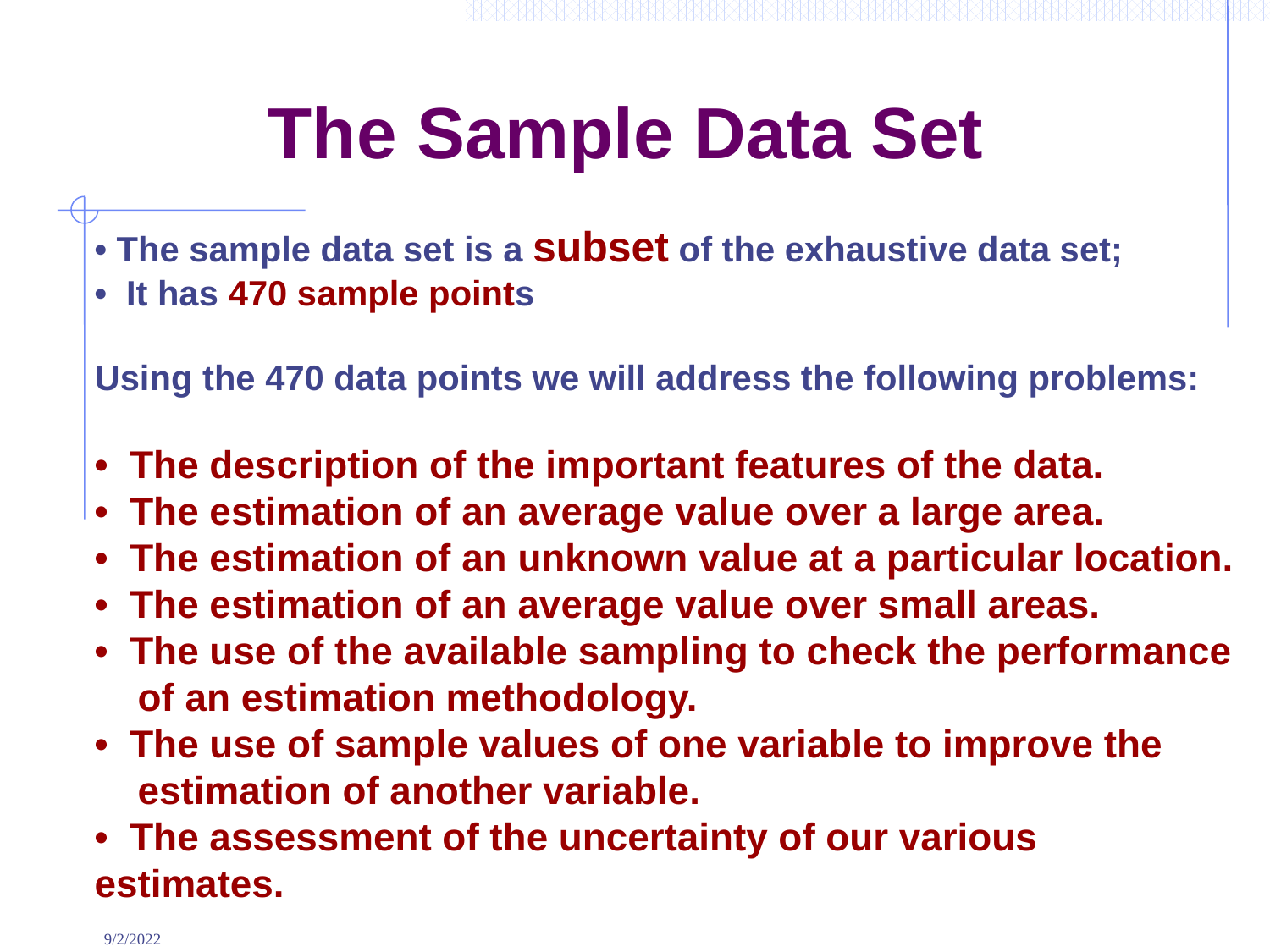

# The Sample Data Set
• The sample data set is a subset of the exhaustive data set;
•  It has 470 sample points

Using the 470 data points we will address the following problems:

•  The description of the important features of the data.
•  The estimation of an average value over a large area.
•  The estimation of an unknown value at a particular location.
•  The estimation of an average value over small areas.
•  The use of the available sampling to check the performance
    of an estimation methodology.
•  The use of sample values of one variable to improve the
    estimation of another variable.
•  The assessment of the uncertainty of our various estimates.

9/2/2022